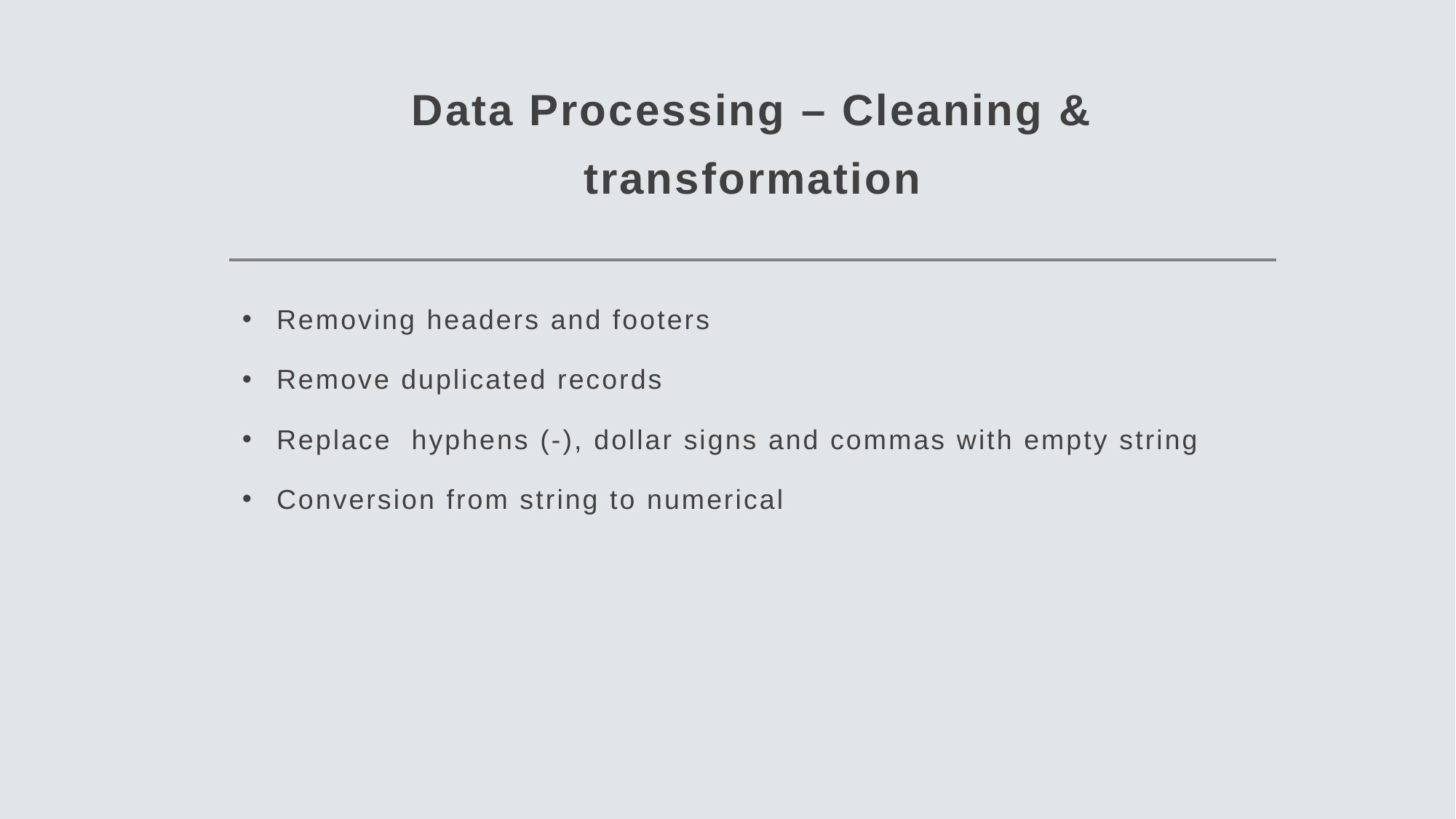

# Data Processing – Cleaning & transformation
Removing headers and footers
Remove duplicated records
Replace  hyphens (-), dollar signs and commas with empty string
Conversion from string to numerical